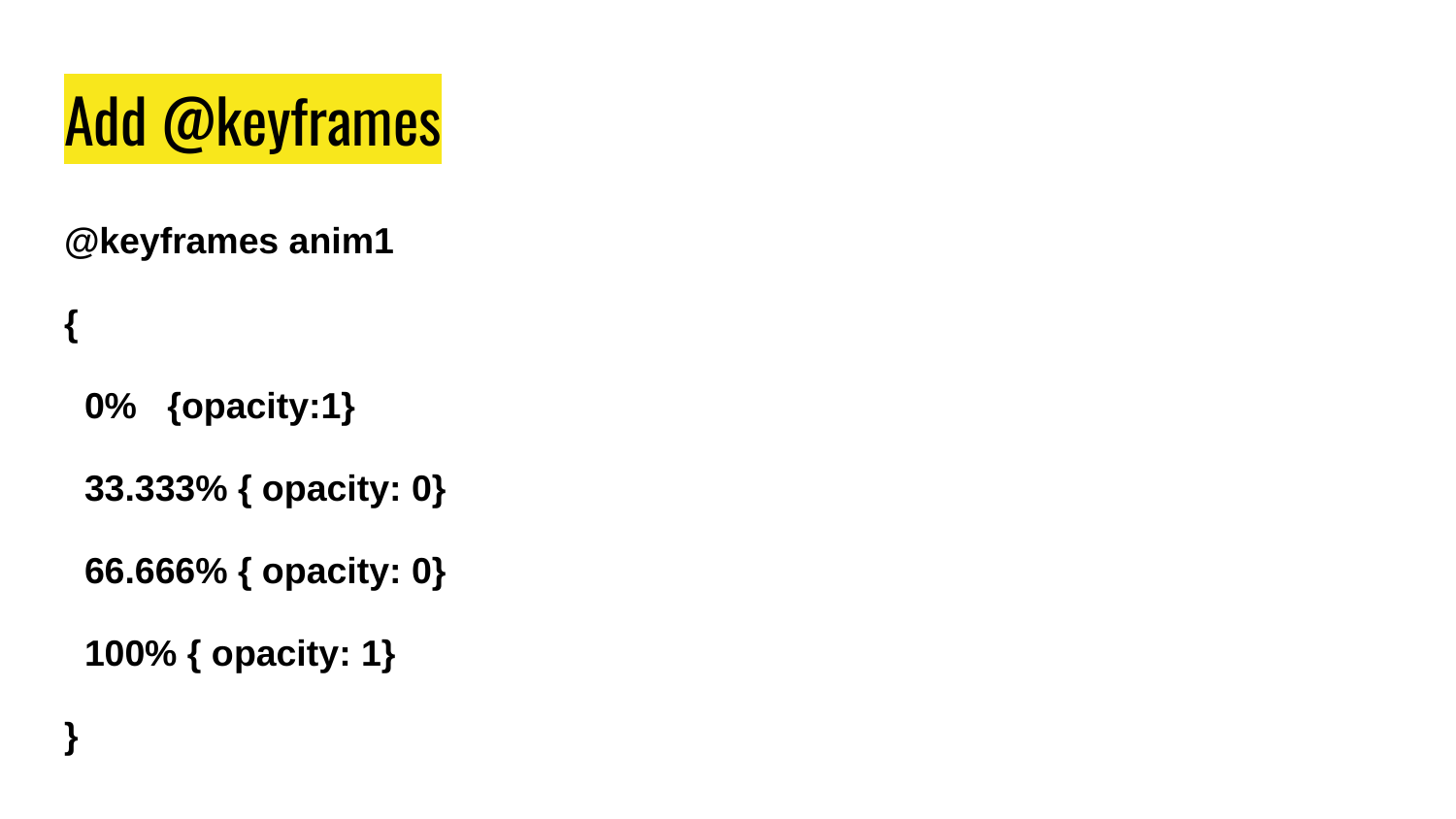

# Add @keyframes
@keyframes anim1
{
  0%   {opacity:1}
  33.333% { opacity: 0}
  66.666% { opacity: 0}
  100% { opacity: 1}
}